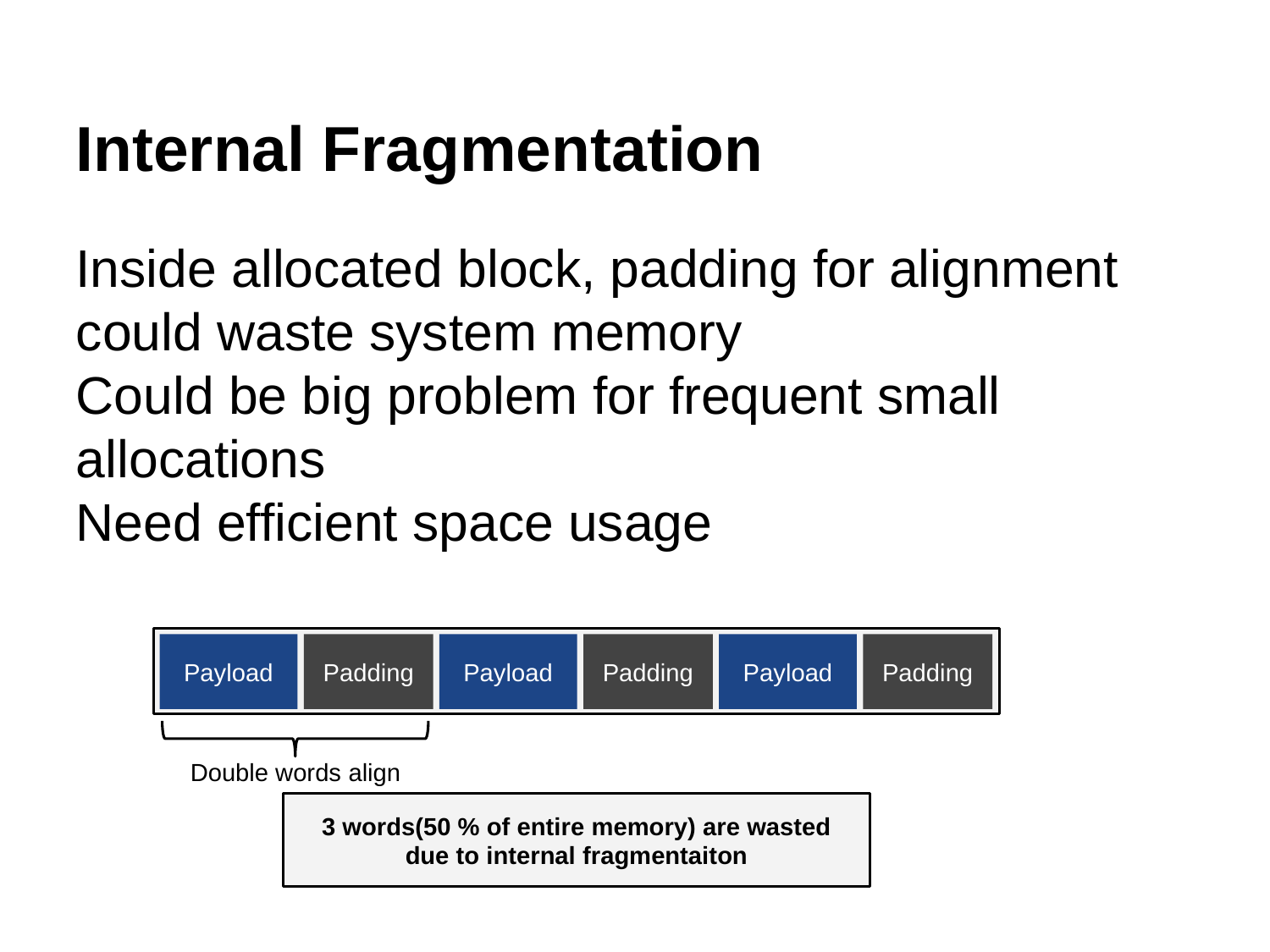

Internal Fragmentation
Inside allocated block, padding for alignment could waste system memory
Could be big problem for frequent small allocations
Need efficient space usage

Payload
Padding
Payload
Padding
Payload
Padding
Double words align
3 words(50 % of entire memory) are wasted
due to internal fragmentaiton